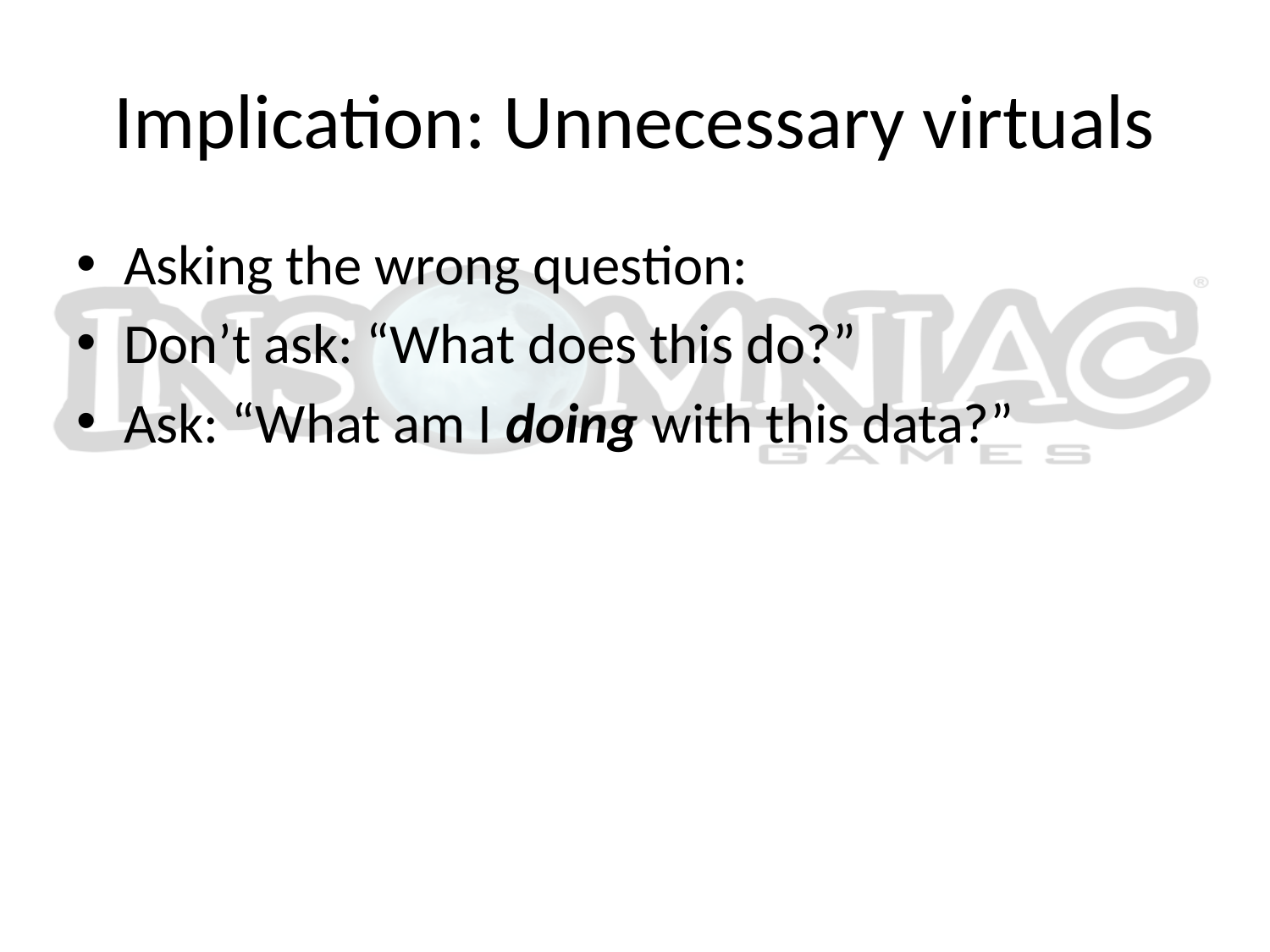

# Implication: Unnecessary virtuals
Asking the wrong question:
Don’t ask: “What does this do?”
Ask: “What am I doing with this data?”